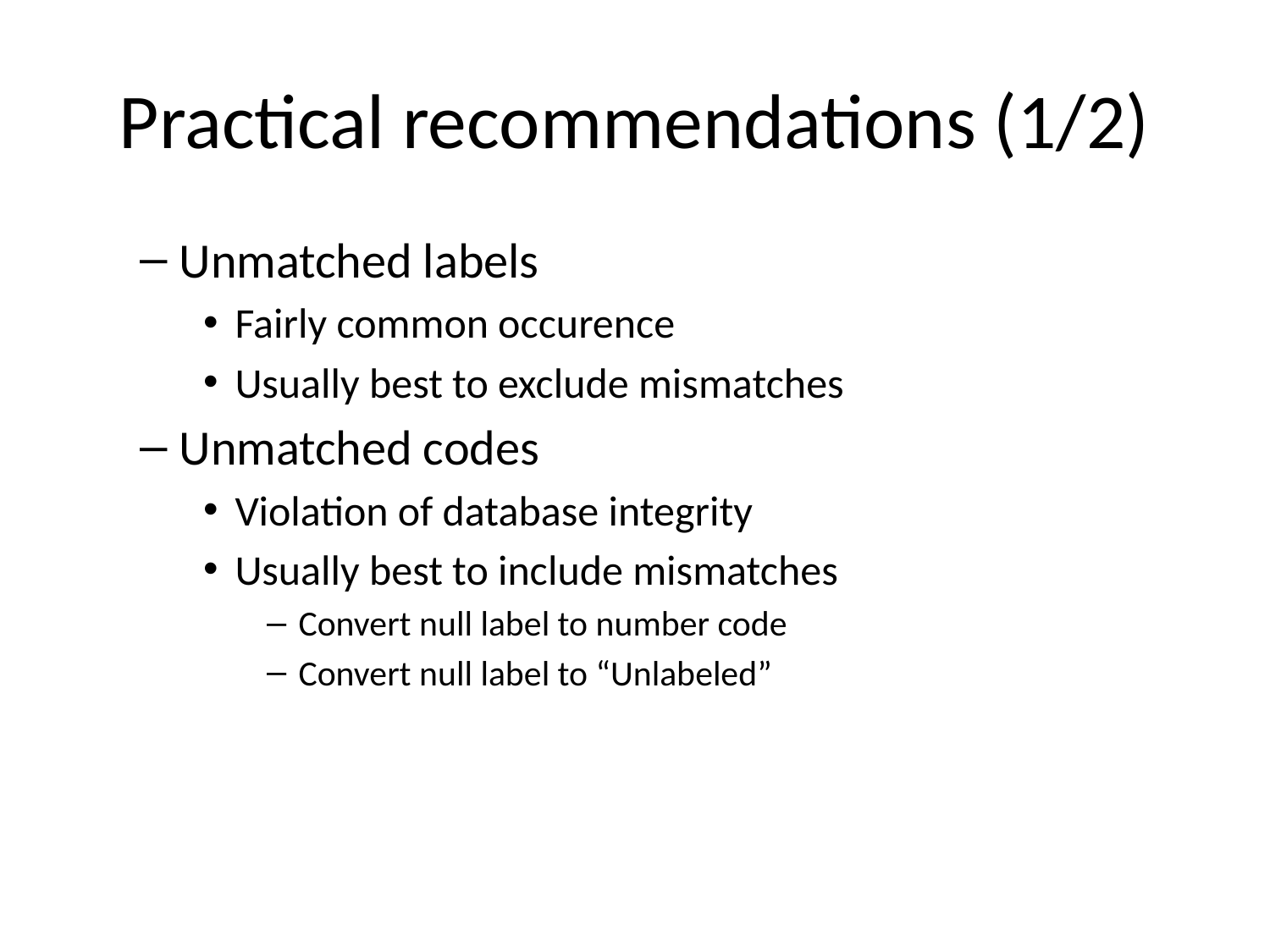

# Practical recommendations (1/2)
Unmatched labels
Fairly common occurence
Usually best to exclude mismatches
Unmatched codes
Violation of database integrity
Usually best to include mismatches
Convert null label to number code
Convert null label to “Unlabeled”